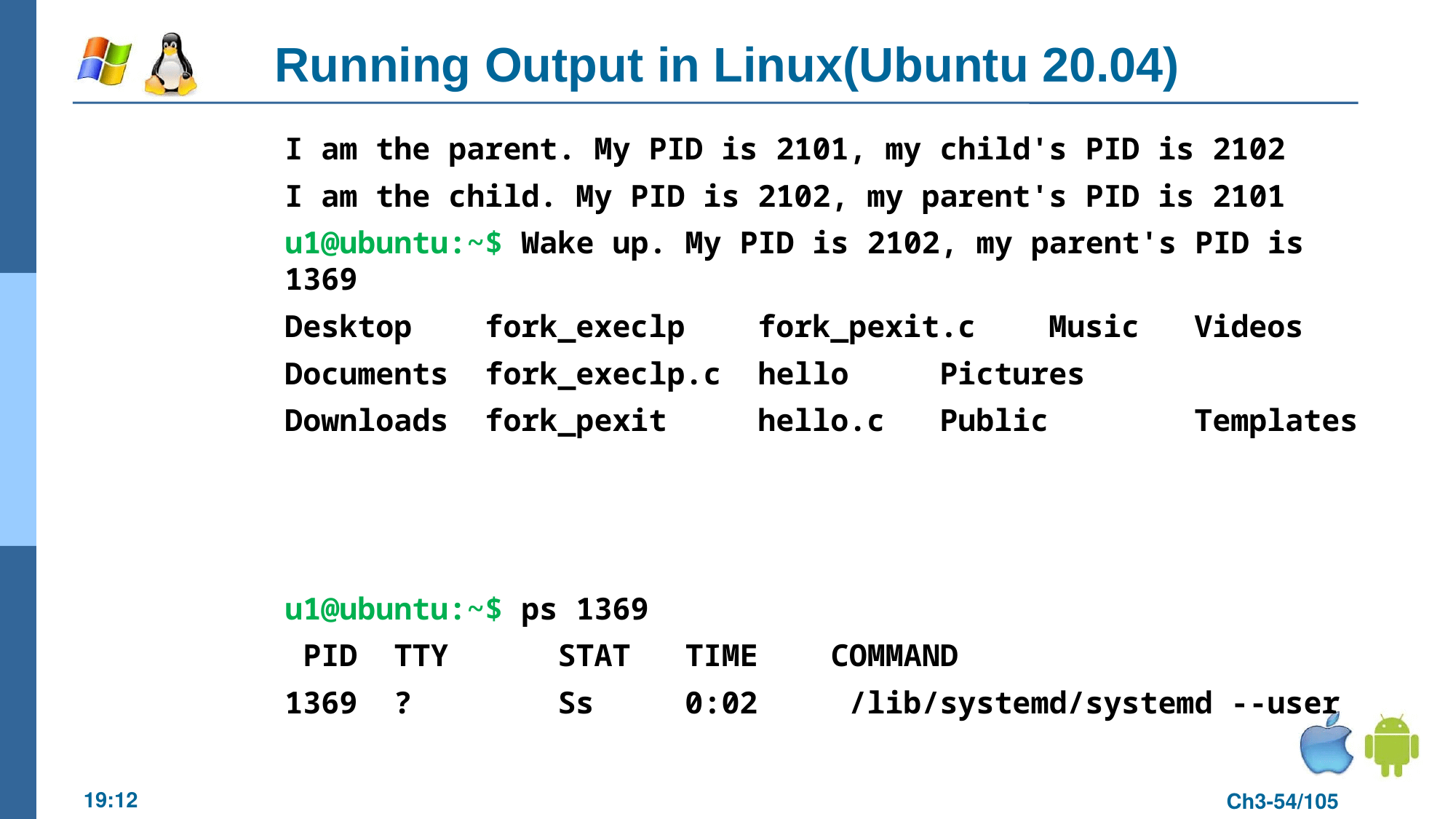

# Running Output in Linux(Ubuntu 20.04)
I am the parent. My PID is 2101, my child's PID is 2102
I am the child. My PID is 2102, my parent's PID is 2101
u1@ubuntu:~$ Wake up. My PID is 2102, my parent's PID is 1369
Desktop    fork_execlp	  fork_pexit.c	Music	  Videos
Documents  fork_execlp.c  hello	Pictures
Downloads  fork_pexit	  hello.c	Public	  Templates

u1@ubuntu:~$ ps 1369
 PID  TTY      STAT   TIME    COMMAND
1369  ?        Ss     0:02     /lib/systemd/systemd --user